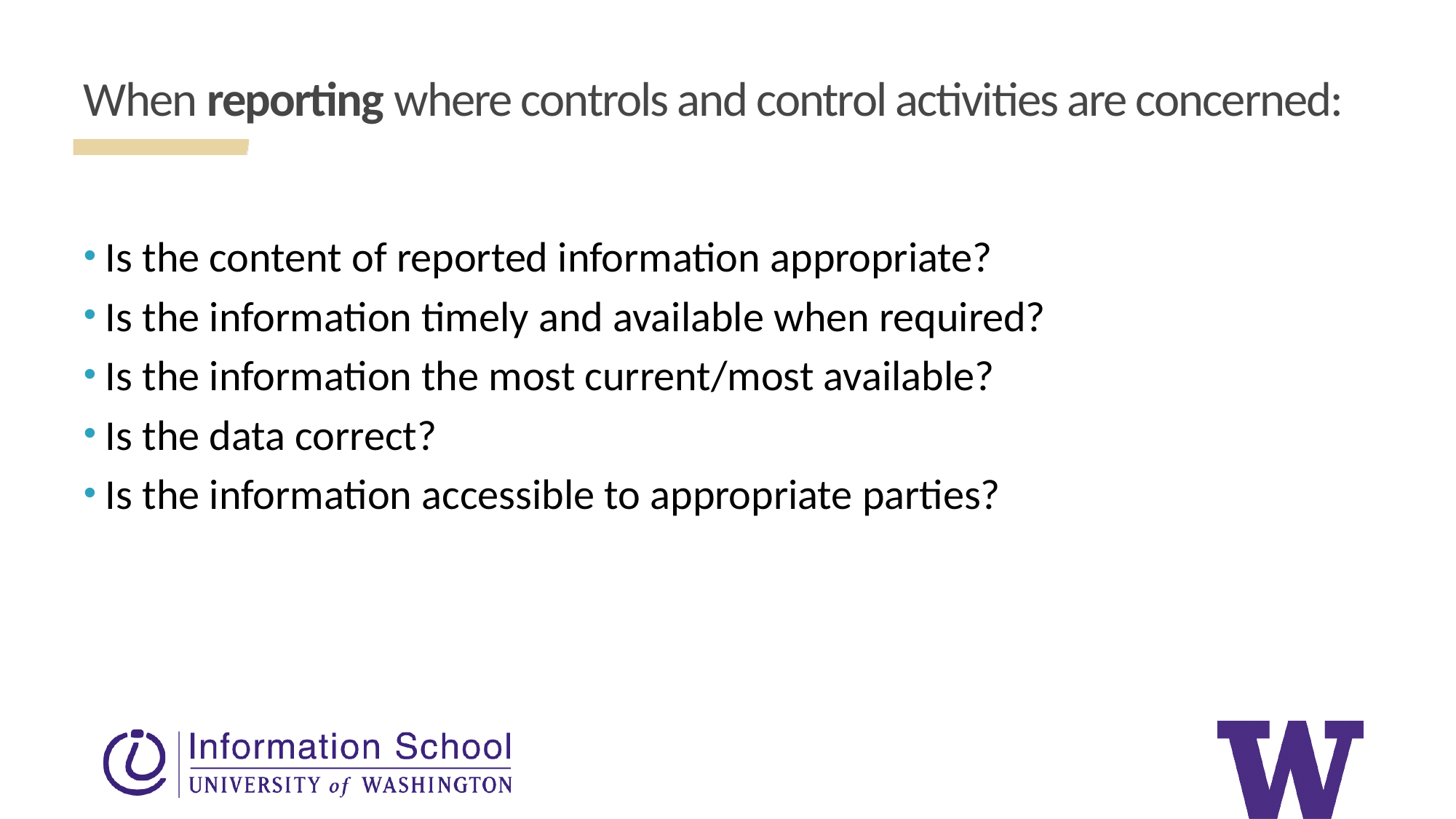

28
# When reporting where controls and control activities are concerned:

Is the content of reported information appropriate?
Is the information timely and available when required?
Is the information the most current/most available?
Is the data correct?
Is the information accessible to appropriate parties?